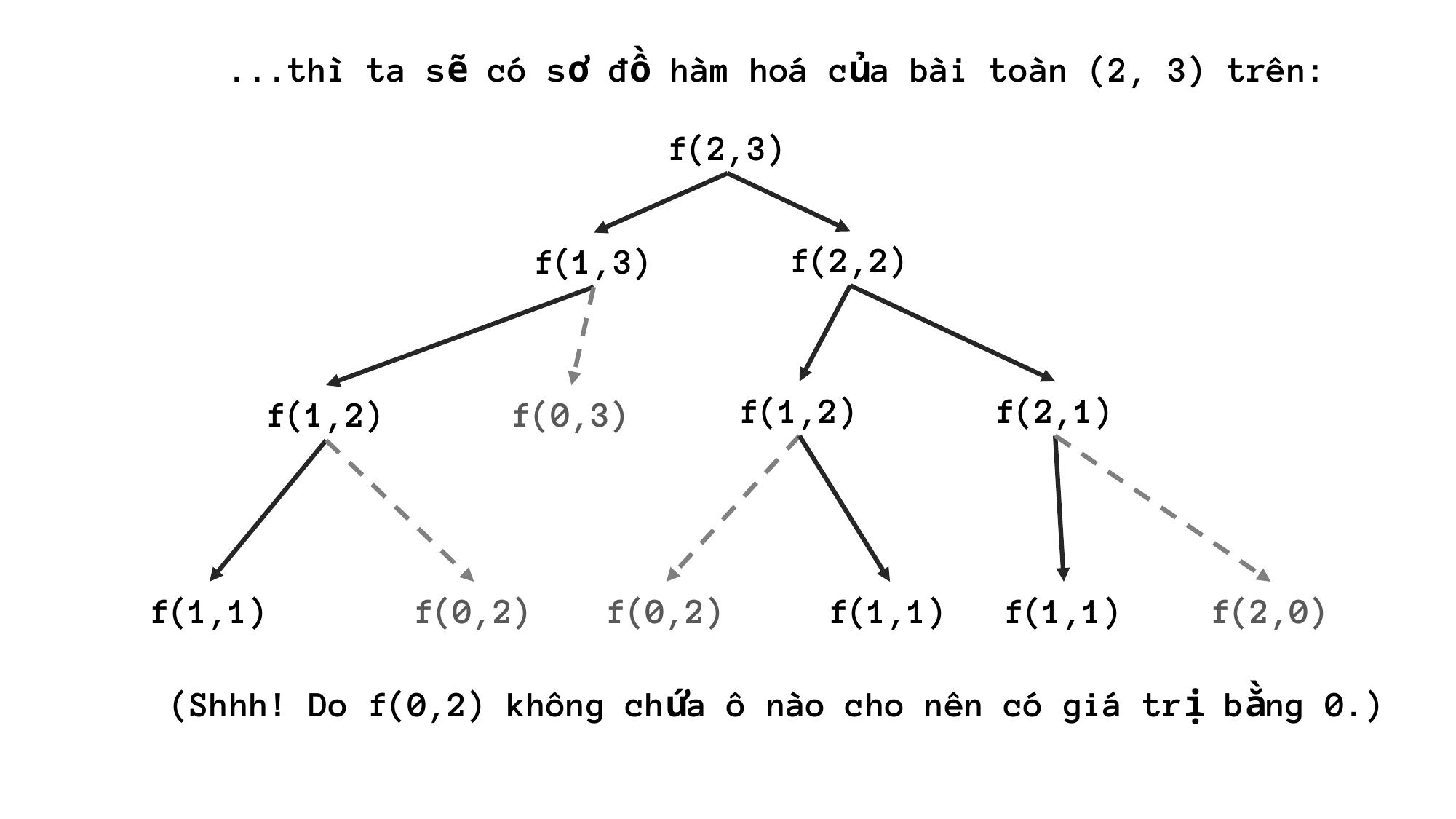

...thì ta sẽ có sơ đồ hàm hoá của bài toàn (2, 3) trên:
f(2,3)
f(2,2)
f(1,3)
f(2,1)
f(1,2)
f(0,3)
f(1,2)
f(2,0)
f(0,2)
f(1,1)
f(1,1)
f(1,1)
f(0,2)
(Shhh! Do f(0,2) không chứa ô nào cho nên có giá trị bằng 0.)